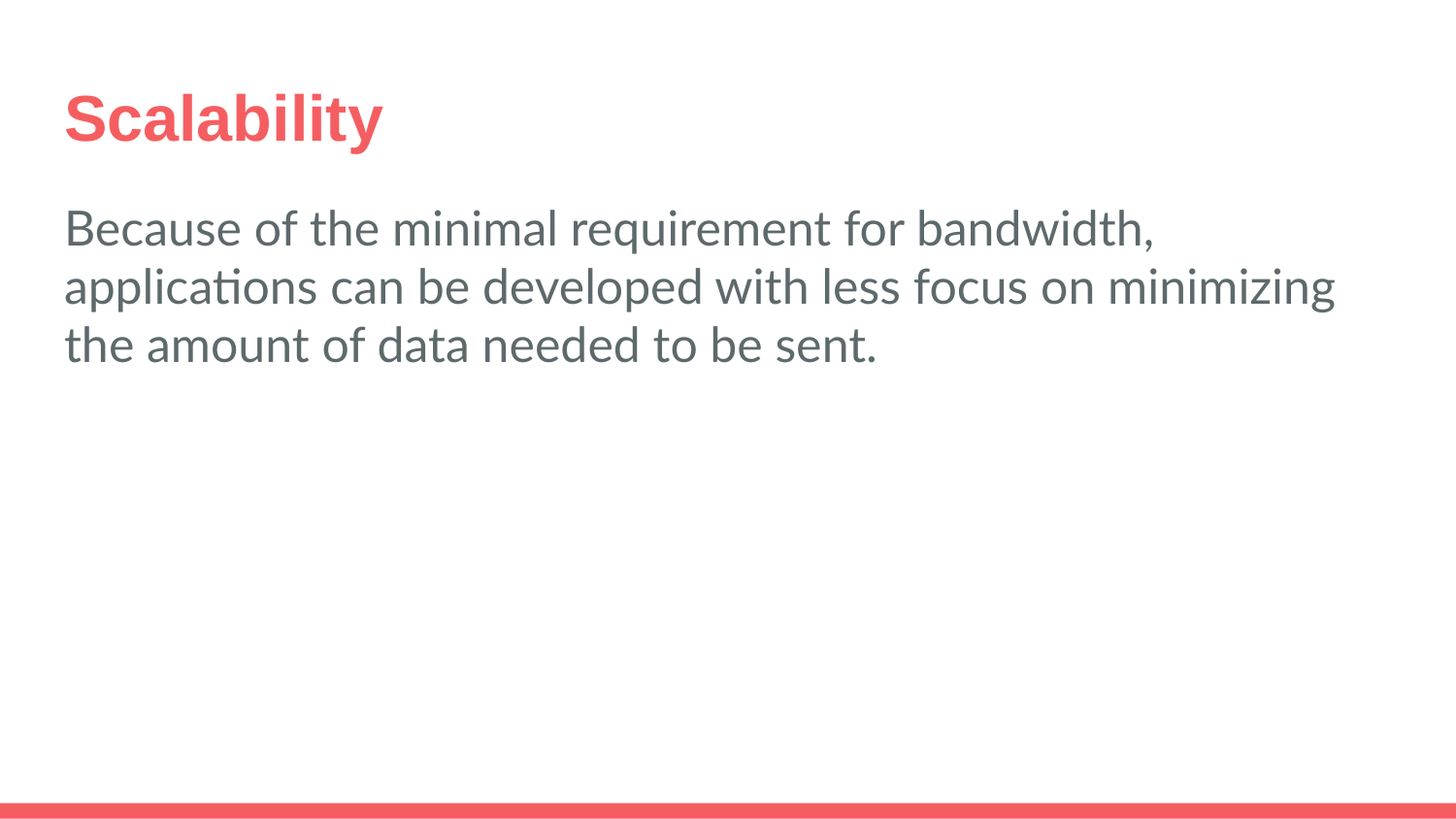

# Scalability
Because of the minimal requirement for bandwidth, applications can be developed with less focus on minimizing the amount of data needed to be sent.